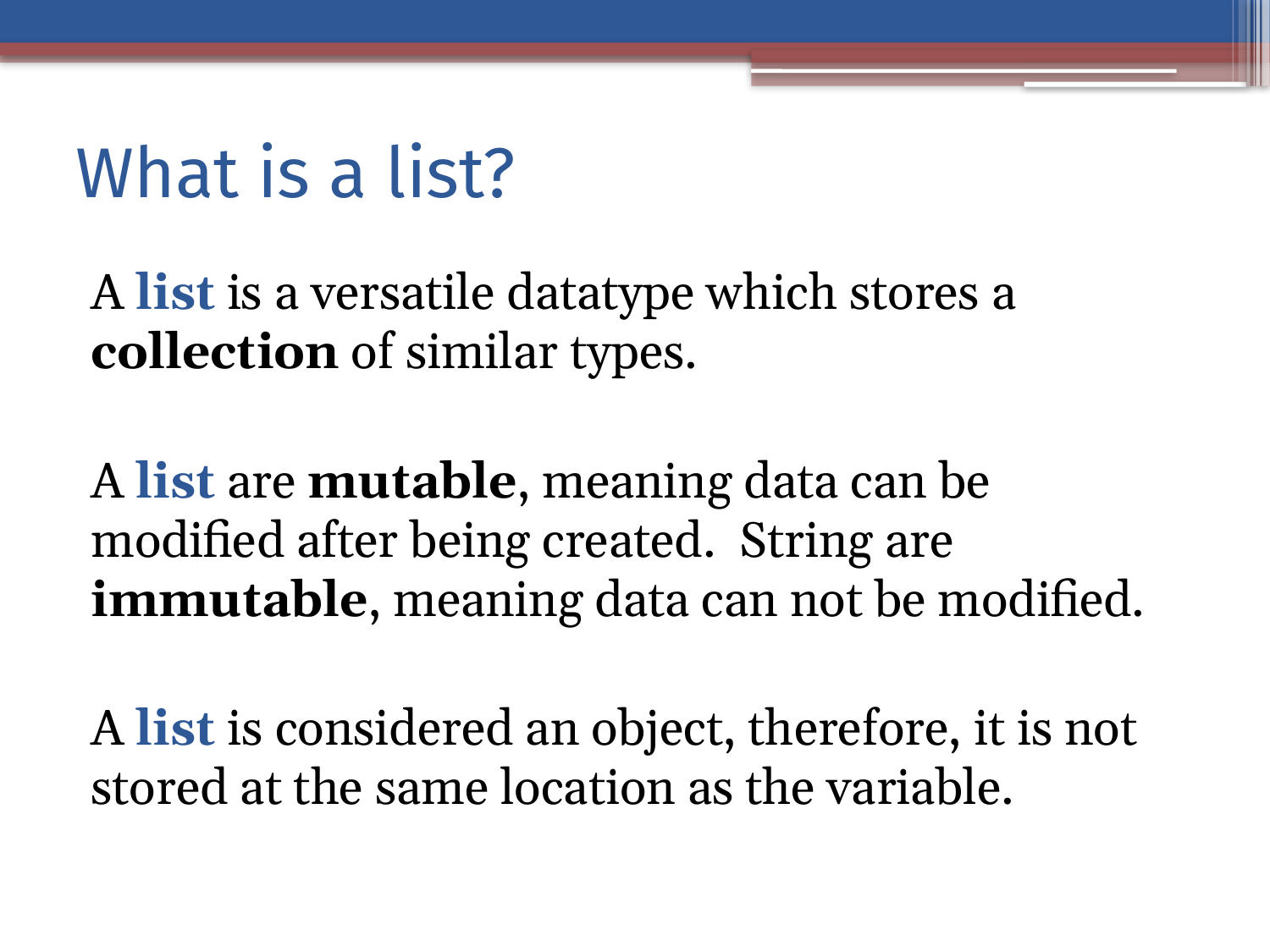

# What is a list?
A list is a versatile datatype which stores a collection of similar types.

A list are mutable, meaning data can be modified after being created.  String are immutable, meaning data can not be modified.

A list is considered an object, therefore, it is not stored at the same location as the variable.